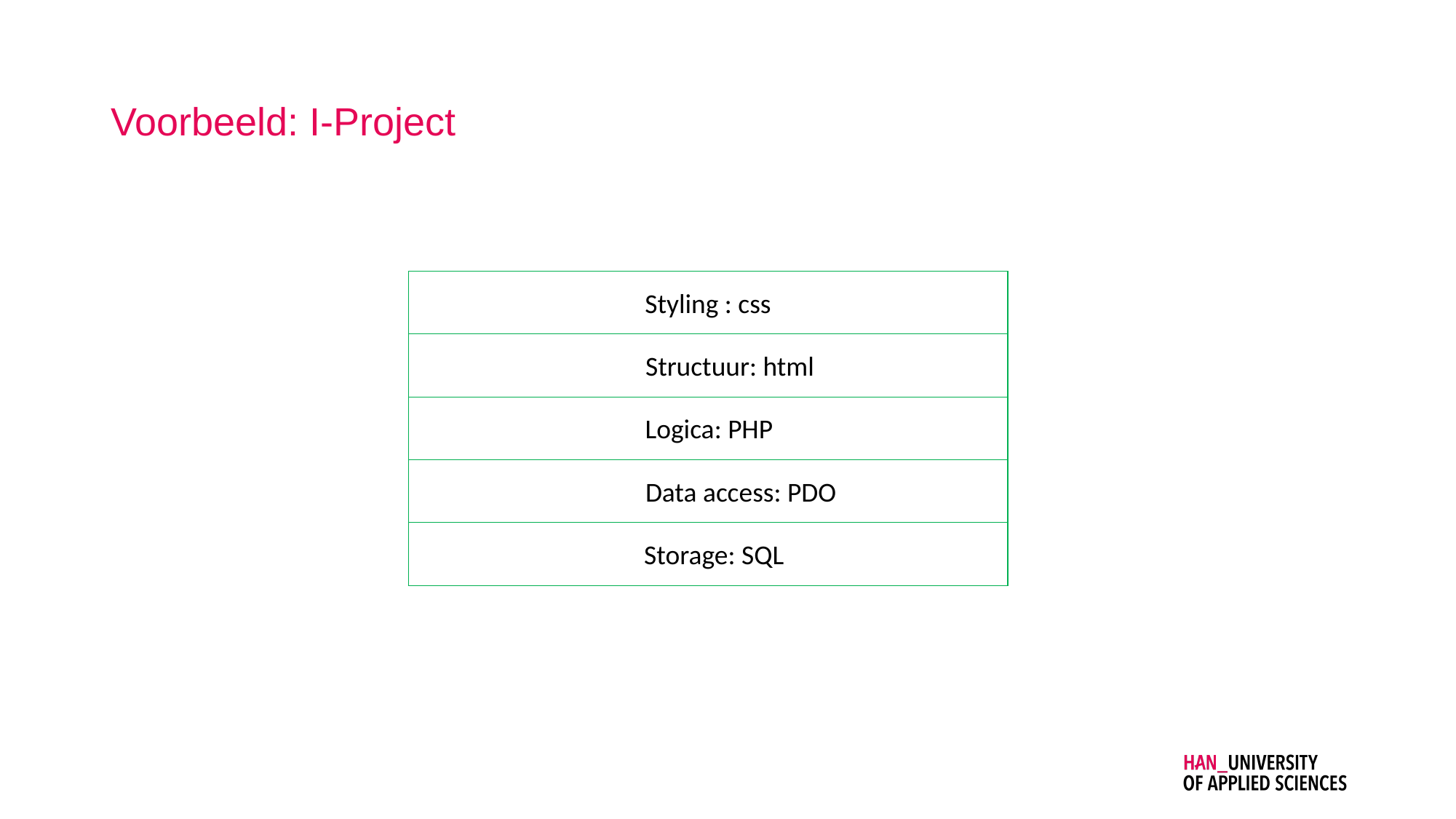

# Voorbeeld: I-Project

Styling : css

Structuur: html

Logica: PHP

Data access: PDO

Storage: SQL